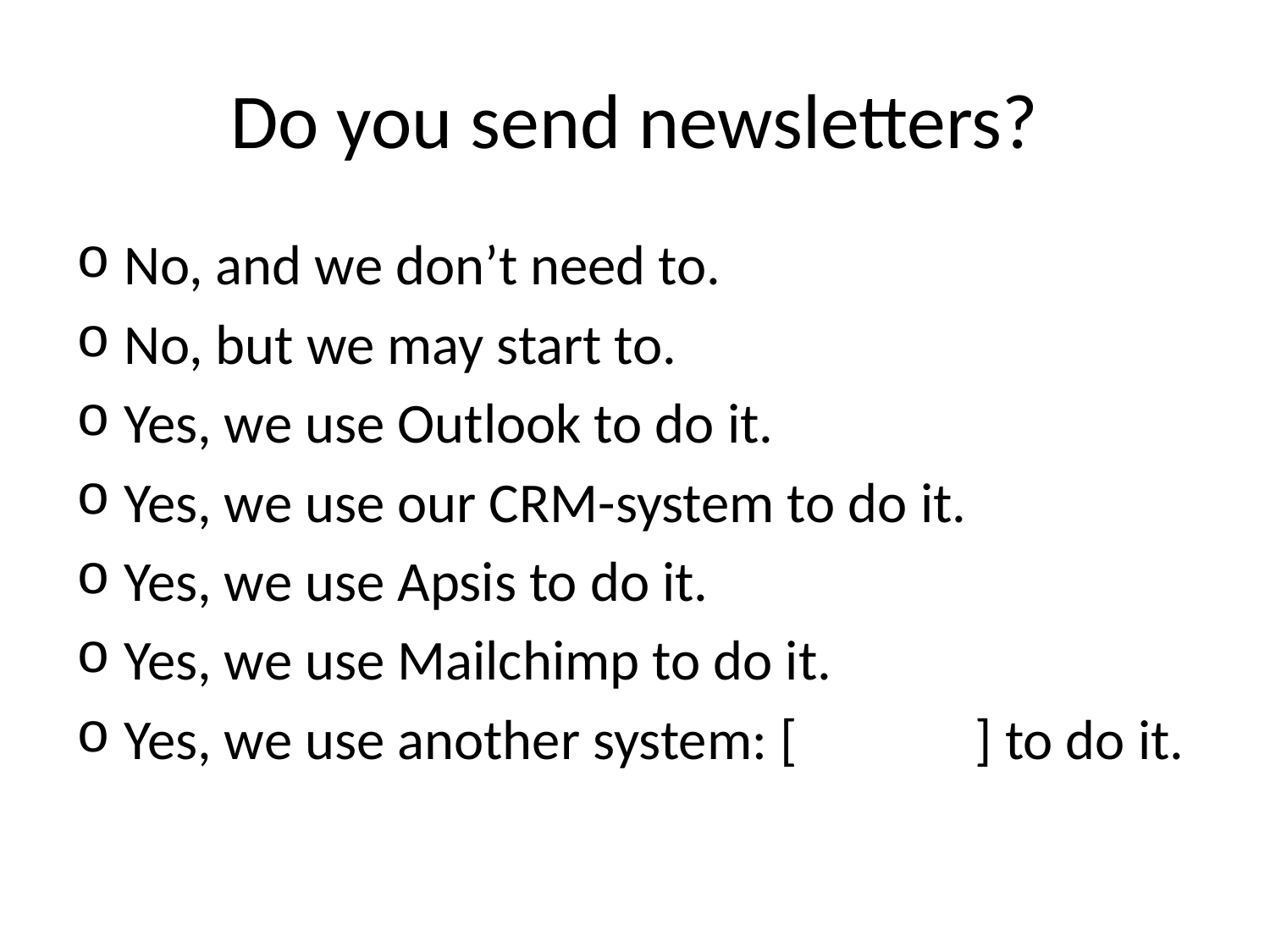

# Do you send newsletters?
No, and we don’t need to.
No, but we may start to.
Yes, we use Outlook to do it.
Yes, we use our CRM-system to do it.
Yes, we use Apsis to do it.
Yes, we use Mailchimp to do it.
Yes, we use another system: [              ] to do it.